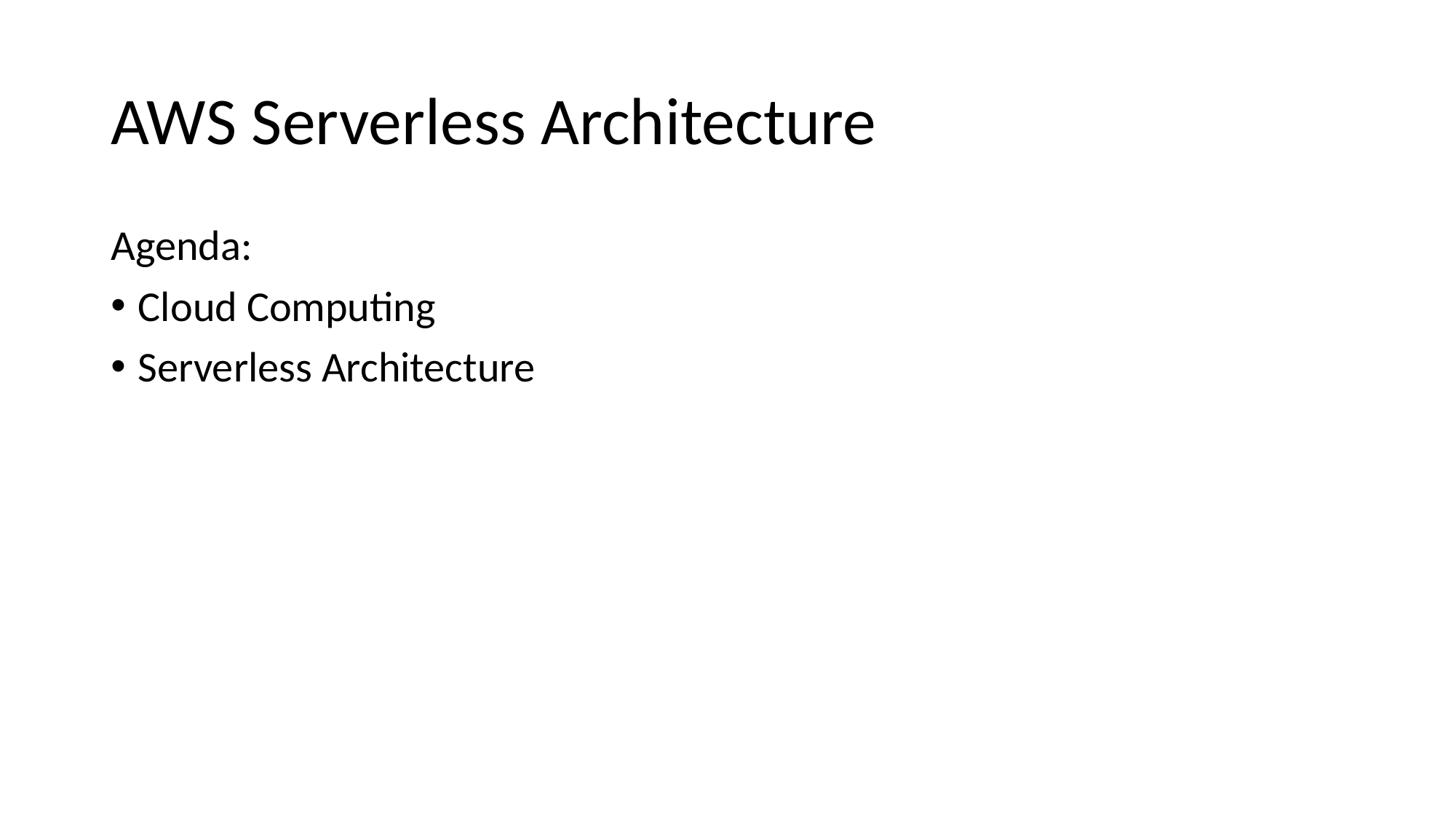

# AWS Serverless Architecture
Agenda:
Cloud Computing
Serverless Architecture